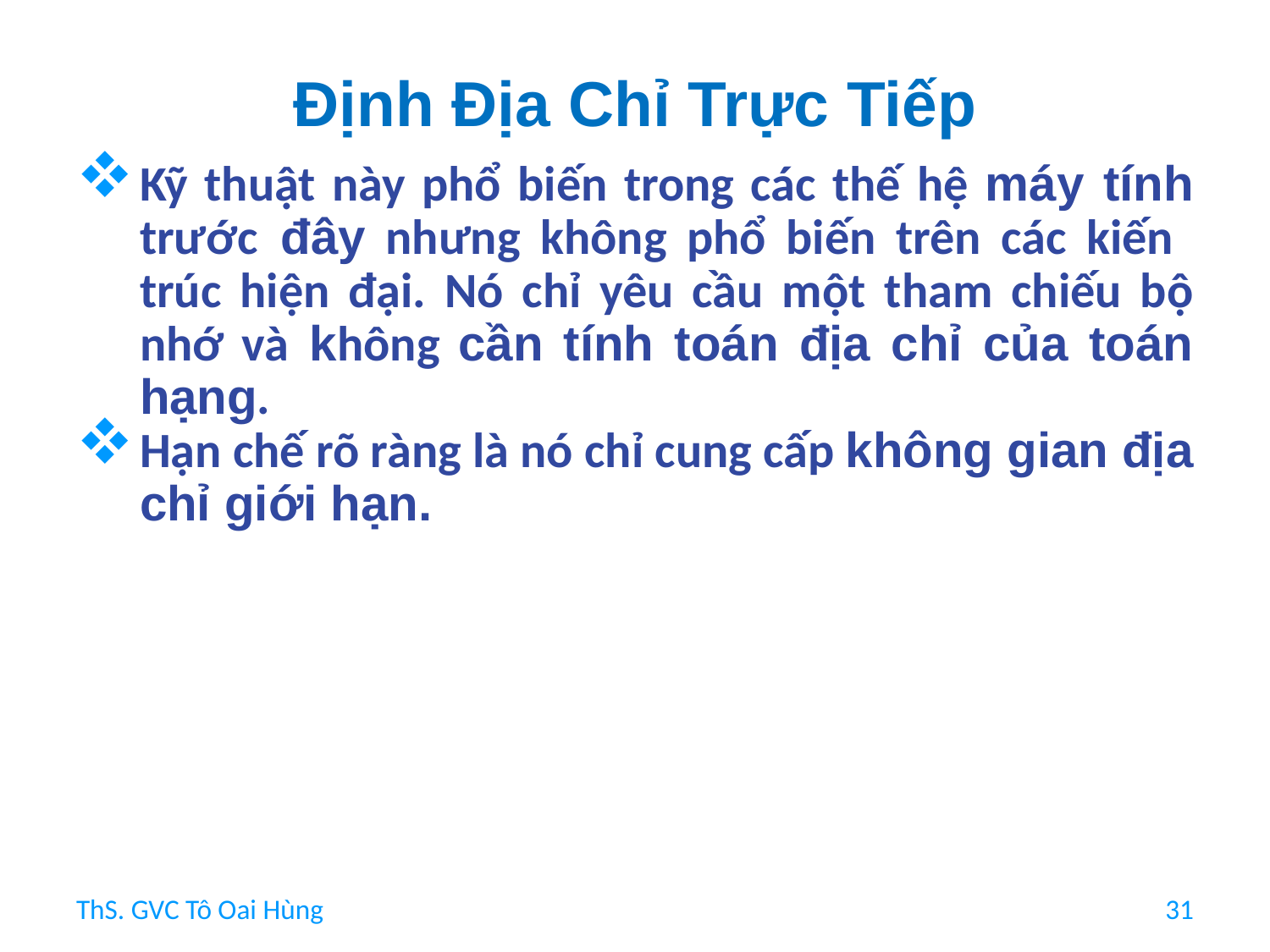

# Định Địa Chỉ Trực Tiếp
Kỹ thuật này phổ biến trong các thế hệ máy tính trước đây nhưng không phổ biến trên các kiến ​​trúc hiện đại. Nó chỉ yêu cầu một tham chiếu bộ nhớ và không cần tính toán địa chỉ của toán hạng.
Hạn chế rõ ràng là nó chỉ cung cấp không gian địa chỉ giới hạn.
ThS. GVC Tô Oai Hùng
31